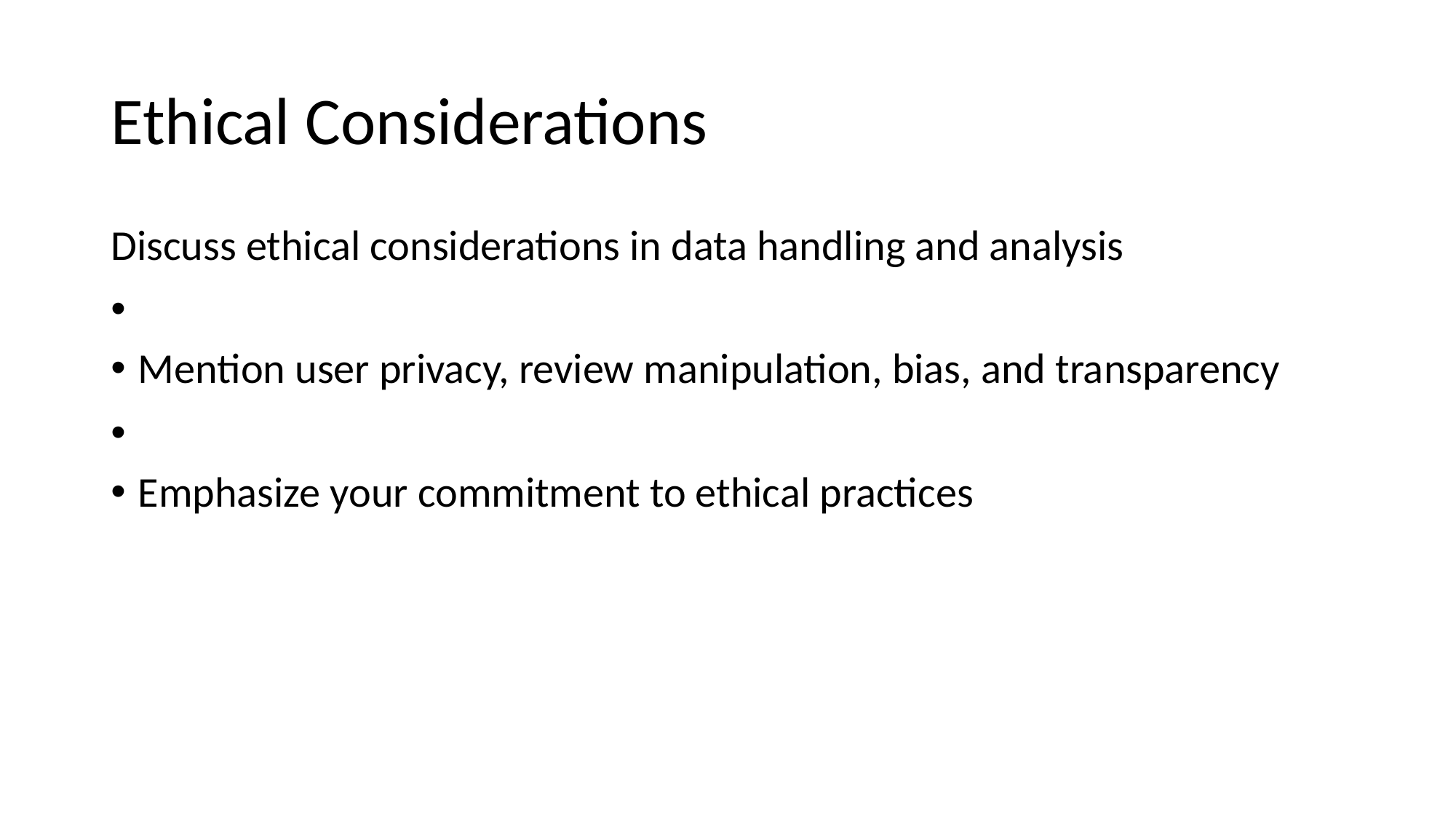

# Ethical Considerations
Discuss ethical considerations in data handling and analysis

Mention user privacy, review manipulation, bias, and transparency

Emphasize your commitment to ethical practices